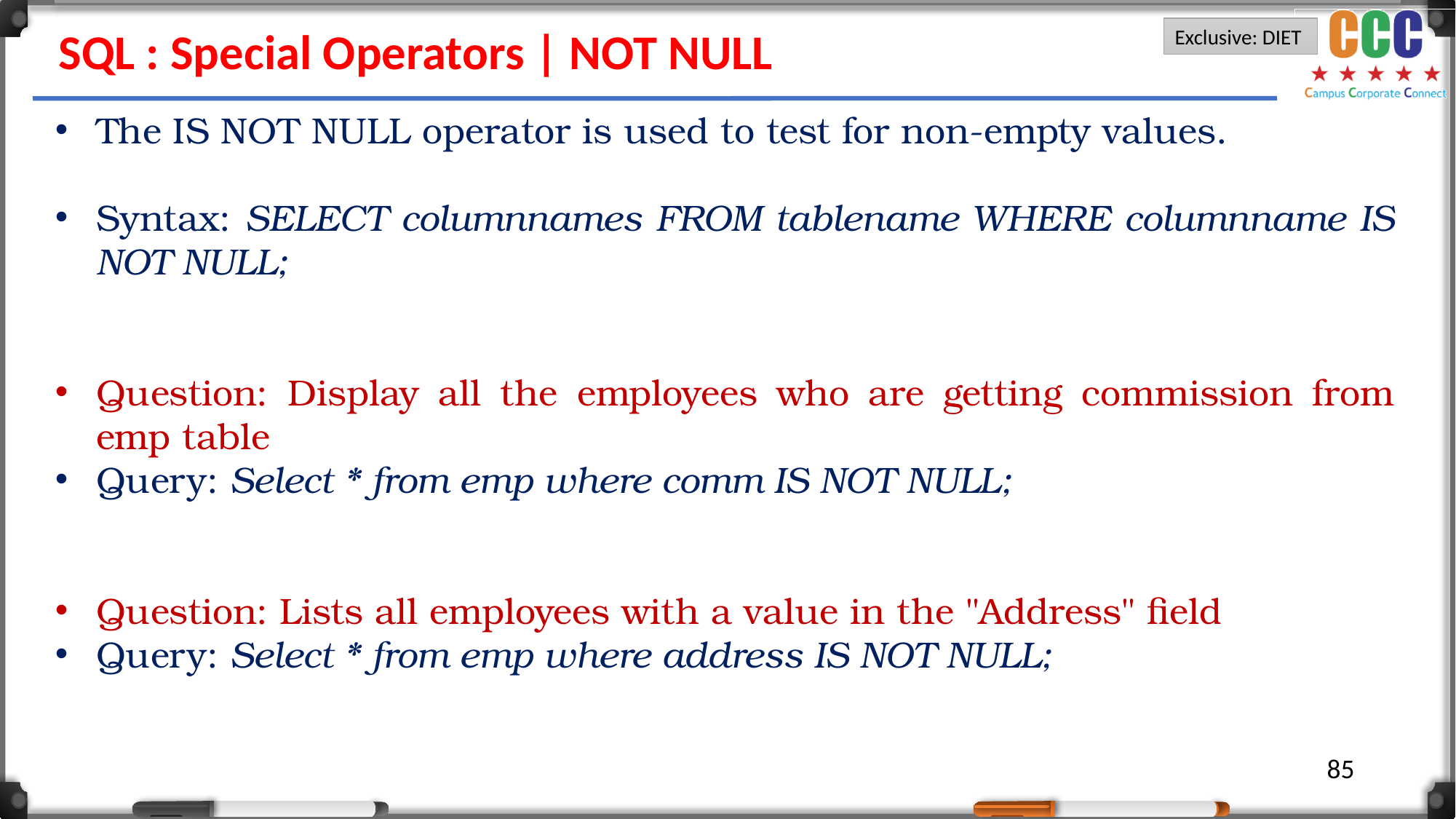

SQL : Special Operators | NOT NULL
The IS NOT NULL operator is used to test for non-empty values.

Syntax: SELECT columnnames FROM tablename WHERE columnname IS NOT NULL;

Question: Display all the employees who are getting commission from emp table
Query: Select * from emp where comm IS NOT NULL;

Question: Lists all employees with a value in the "Address" field
Query: Select * from emp where address IS NOT NULL;